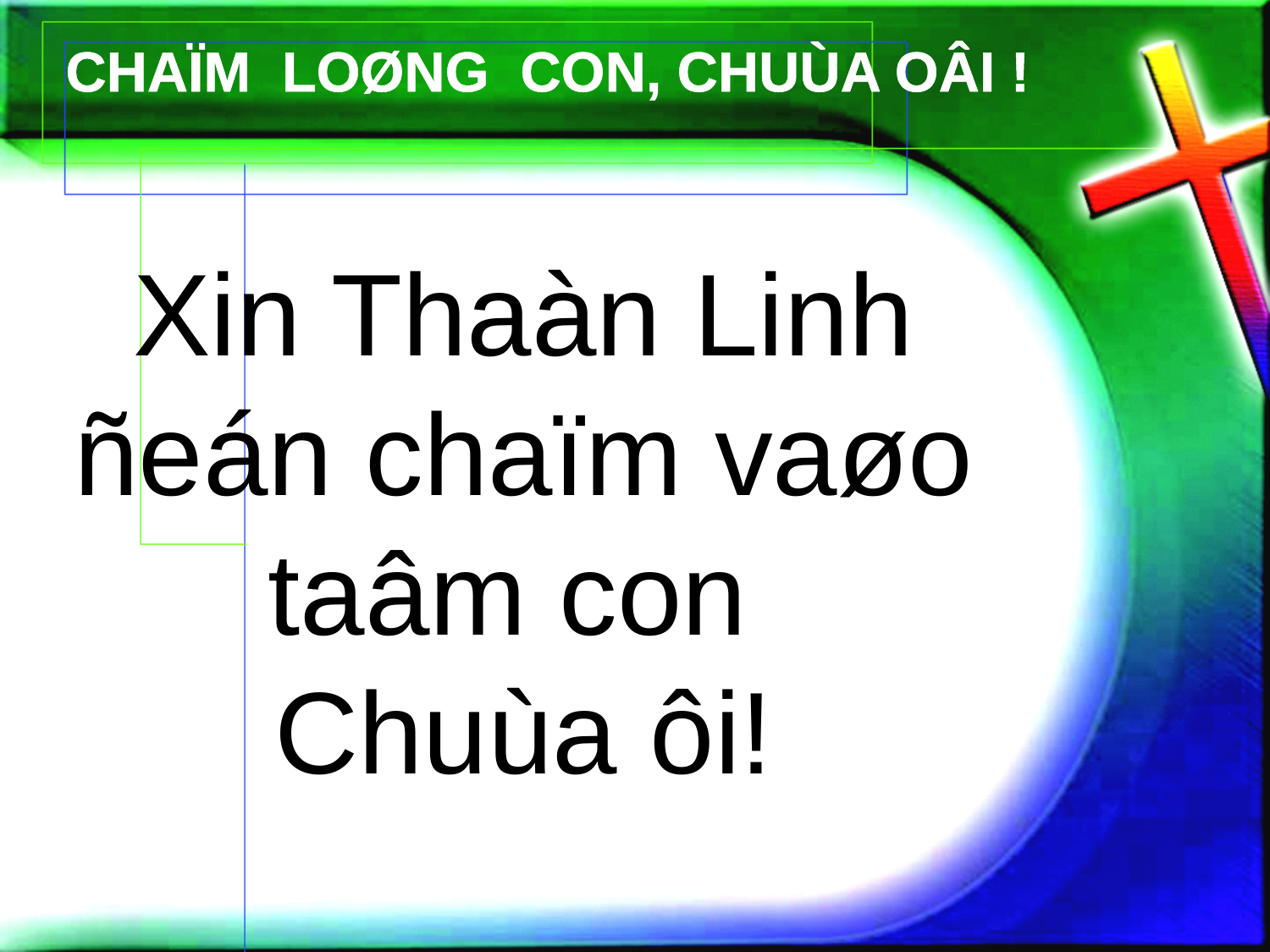

CHAÏM  LOØNG  CON, CHUÙA OÂI !
Xin Thaàn Linh ñeán chaïm vaøo taâm con
Chuùa ôi!